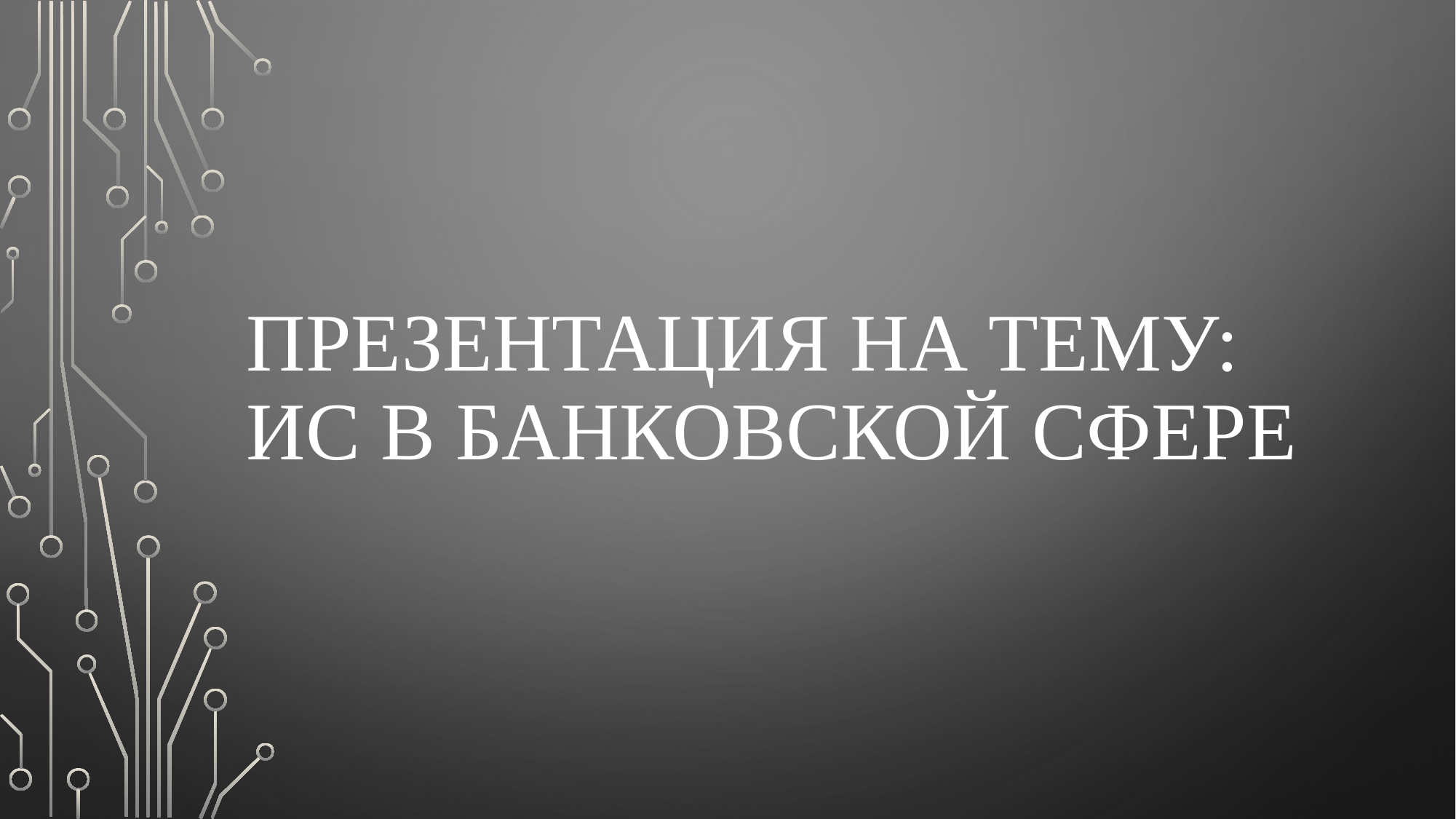

# Презентация на тему: ИС в банковской сфере